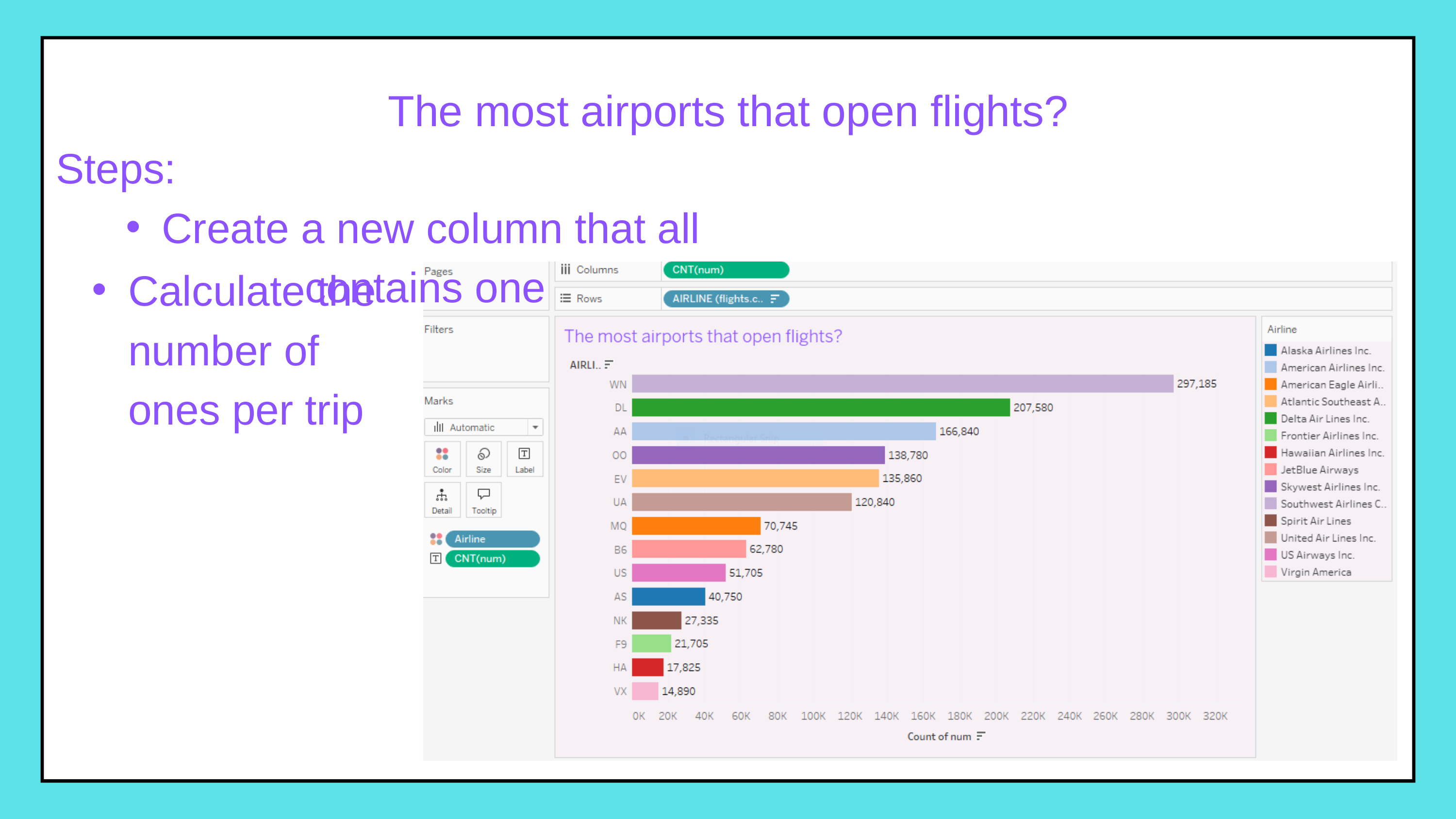

The most airports that open flights?
Steps:
Create a new column that all contains one
Calculate the number of ones per trip